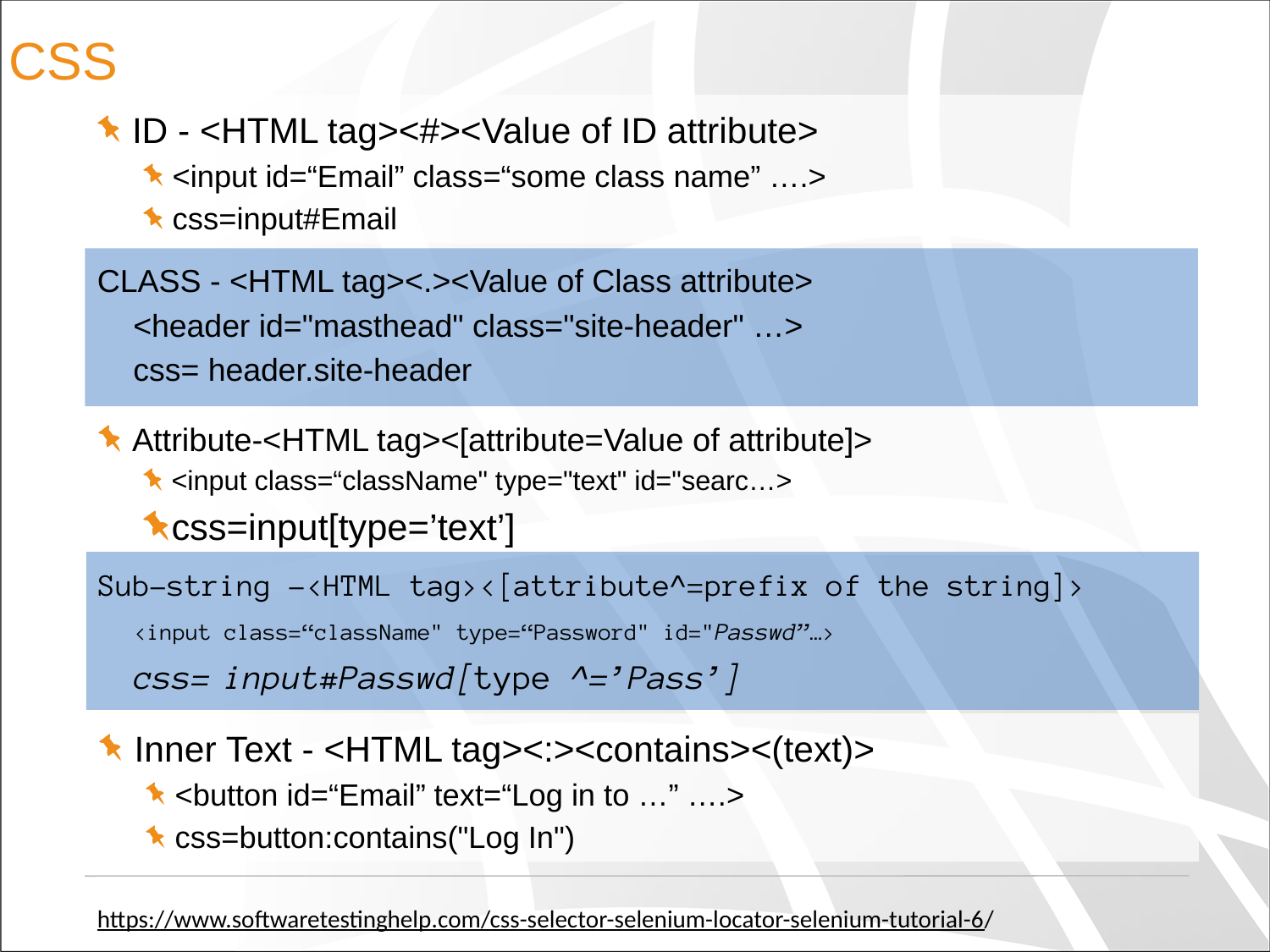

# CSS
ID - <HTML tag><#><Value of ID attribute>
<input id=“Email” class=“some class name” ….>
css=input#Email
CLASS - <HTML tag><.><Value of Class attribute>
	<header id="masthead" class="site-header" …>
	css= header.site-header
Attribute-<HTML tag><[attribute=Value of attribute]>
<input class=“className" type="text" id="searc…>
css=input[type=’text’]
Sub-string -<HTML tag><[attribute^=prefix of the string]>
	<input class=“className" type=“Password" id="Passwd”…>
	css= input#Passwd[type ^=’Pass’]
Inner Text - <HTML tag><:><contains><(text)>
<button id=“Email” text=“Log in to …” ….>
css=button:contains("Log In")
https://www.softwaretestinghelp.com/css-selector-selenium-locator-selenium-tutorial-6/